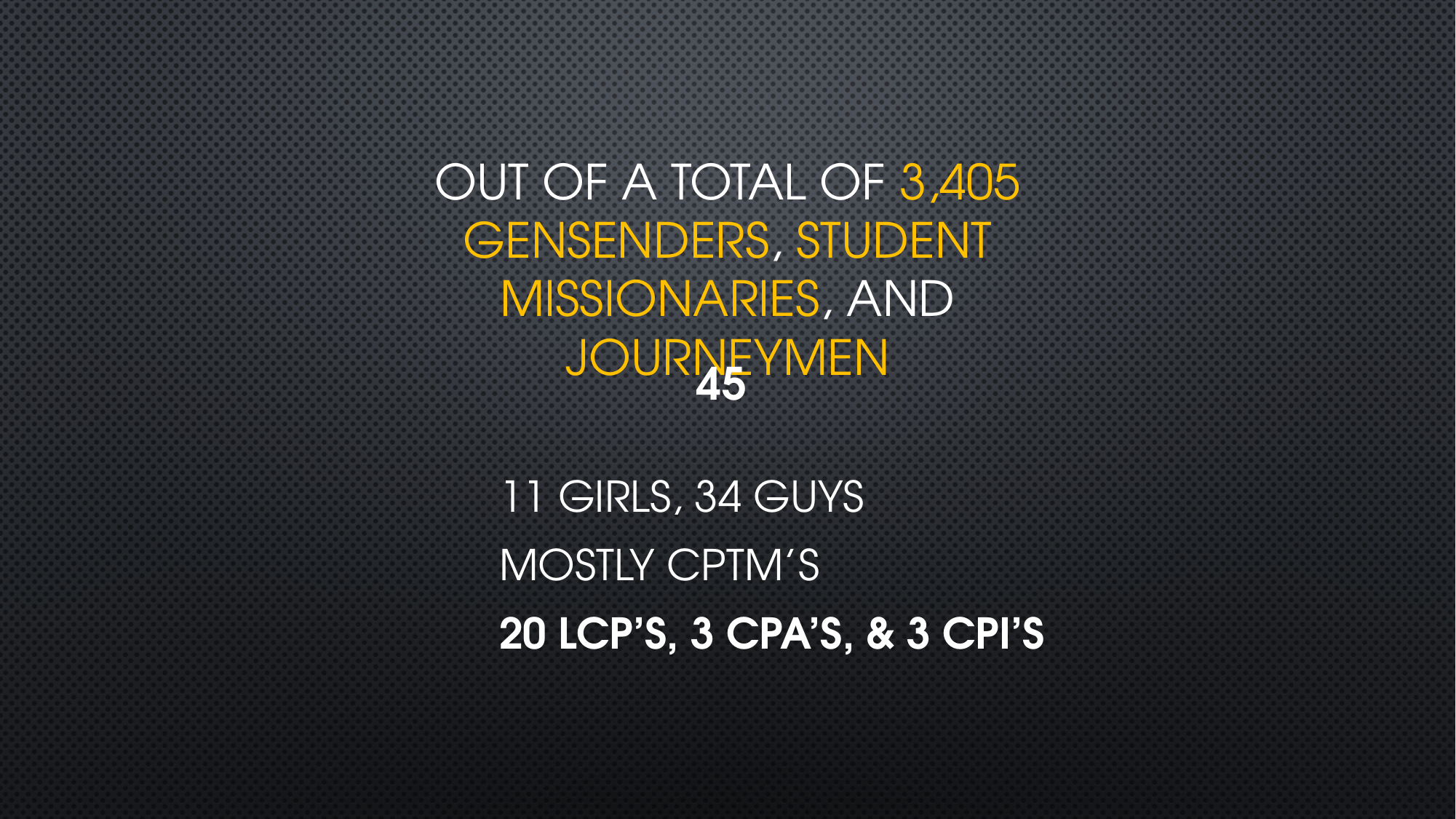

Out of a total of 3,405 GenSenders, student missionaries, and journeymen
45
11 girls, 34 guys
Mostly CPTM’s
20 LCP’s, 3 CPA’s, & 3 CPI’s